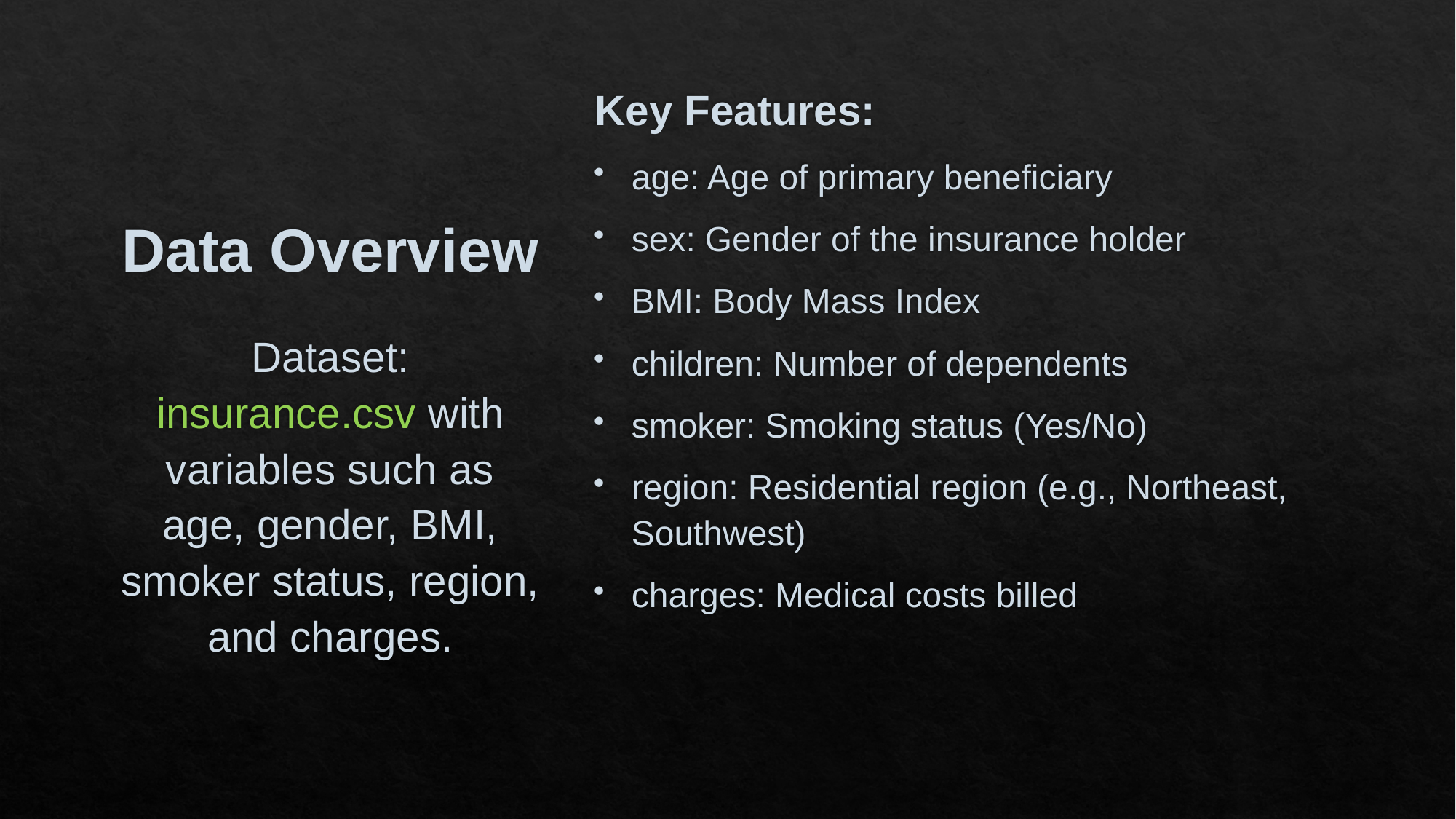

# Data Overview
Key Features:
age: Age of primary beneficiary
sex: Gender of the insurance holder
BMI: Body Mass Index
children: Number of dependents
smoker: Smoking status (Yes/No)
region: Residential region (e.g., Northeast, Southwest)
charges: Medical costs billed
Dataset: insurance.csv with variables such as age, gender, BMI, smoker status, region, and charges.